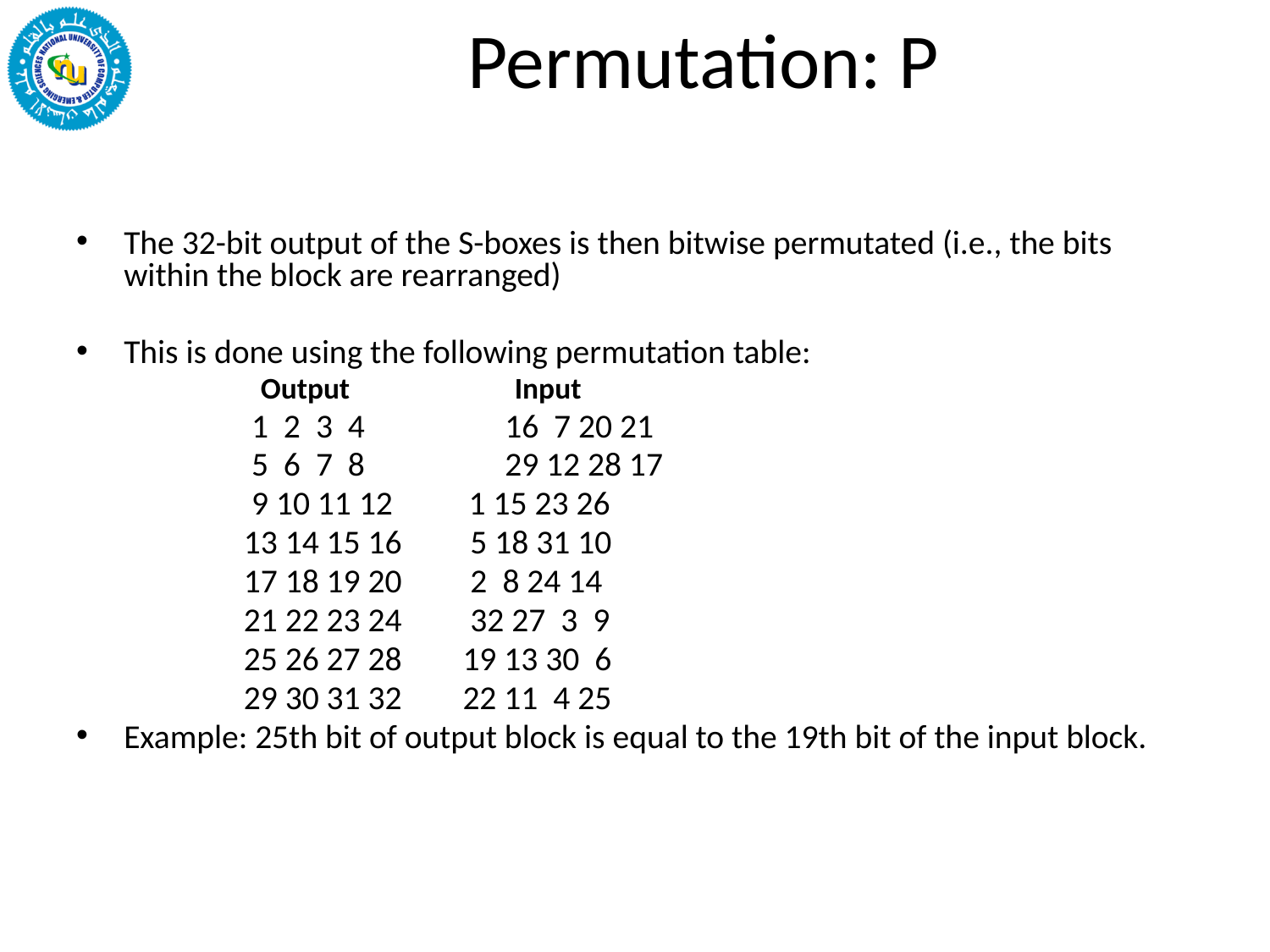

# Permutation: P
The 32-bit output of the S-boxes is then bitwise permutated (i.e., the bits within the block are rearranged)

This is done using the following permutation table:
	            Output	            Input
                       1  2  3  4    	16  7 20 21
                       5  6  7  8    	29 12 28 17
                       9 10 11 12          1 15 23 26
                      13 14 15 16         5 18 31 10
                      17 18 19 20         2  8 24 14
                      21 22 23 24         32 27  3  9
                      25 26 27 28        19 13 30  6
                      29 30 31 32        22 11  4 25
Example: 25th bit of output block is equal to the 19th bit of the input block.